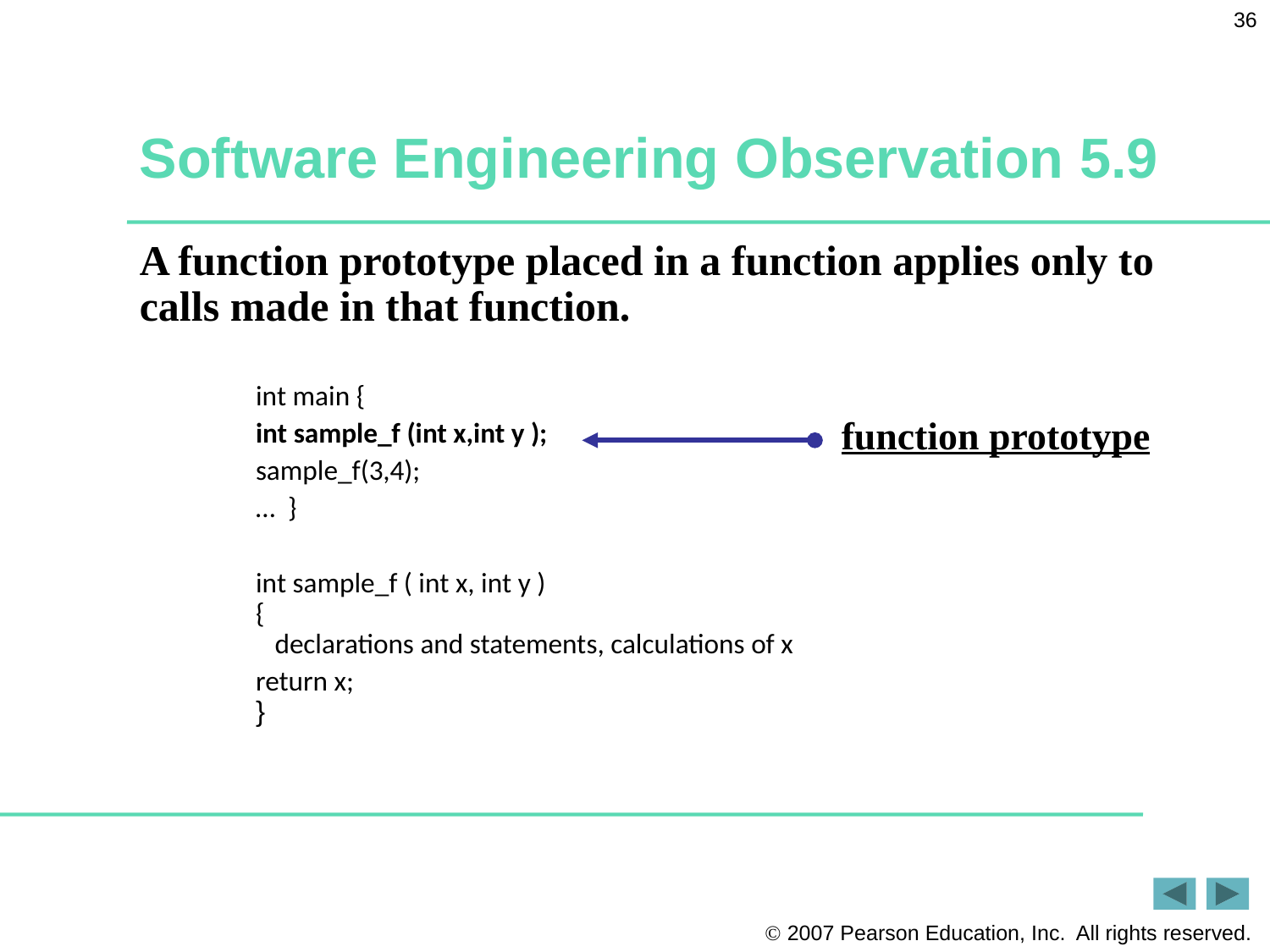

36
# Software Engineering Observation 5.9
A function prototype placed in a function applies only to calls made in that function.
int main {
int sample_f (int x,int y );
sample_f(3,4);
…  }

int sample_f ( int x, int y )
{
   declarations and statements, calculations of x
return x;
}
function prototype